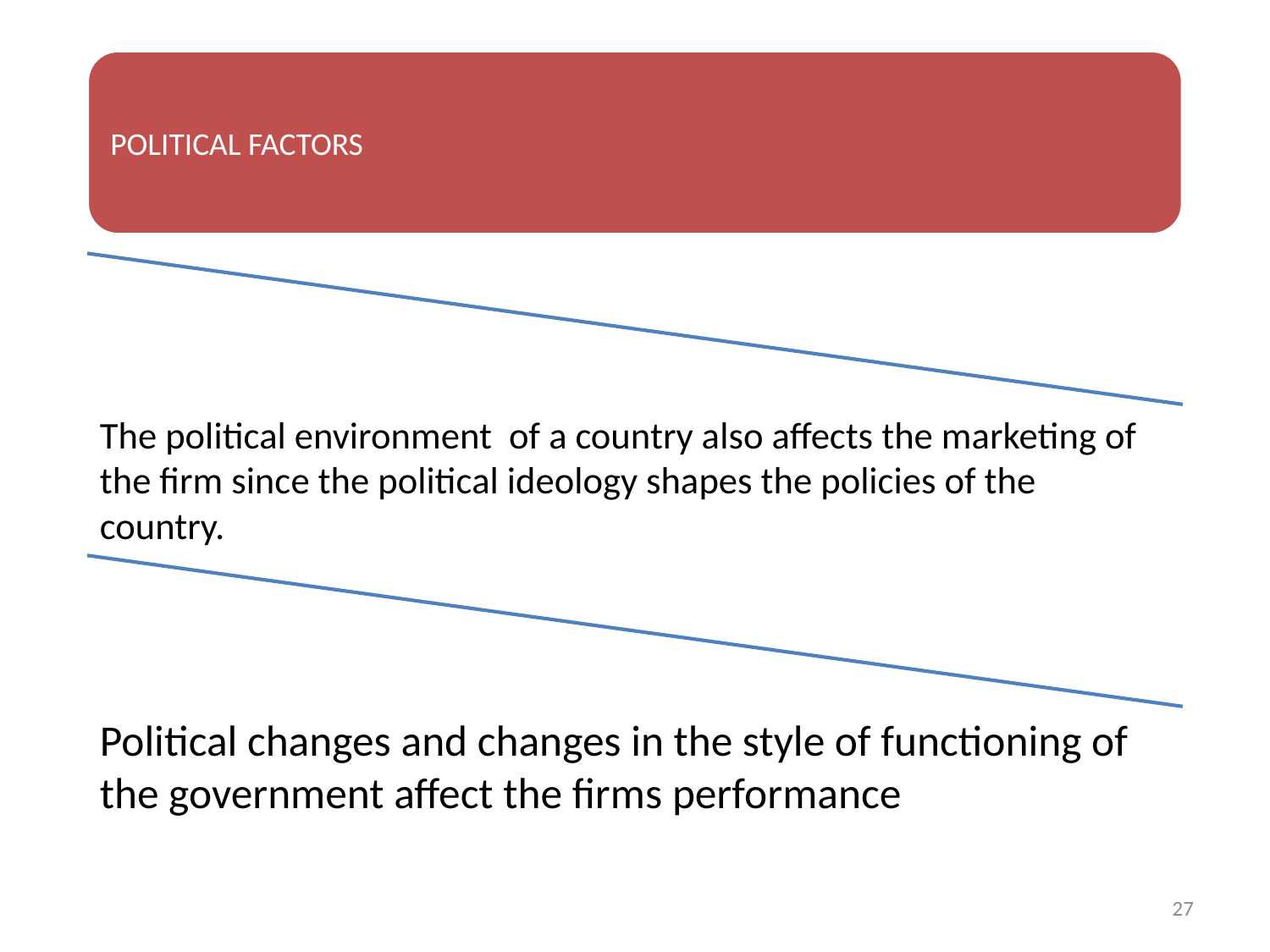

POLITICAL FACTORS
The political environment  of a country also affects the marketing of the firm since the political ideology shapes the policies of the country.
Political changes and changes in the style of functioning of the government affect the firms performance
27